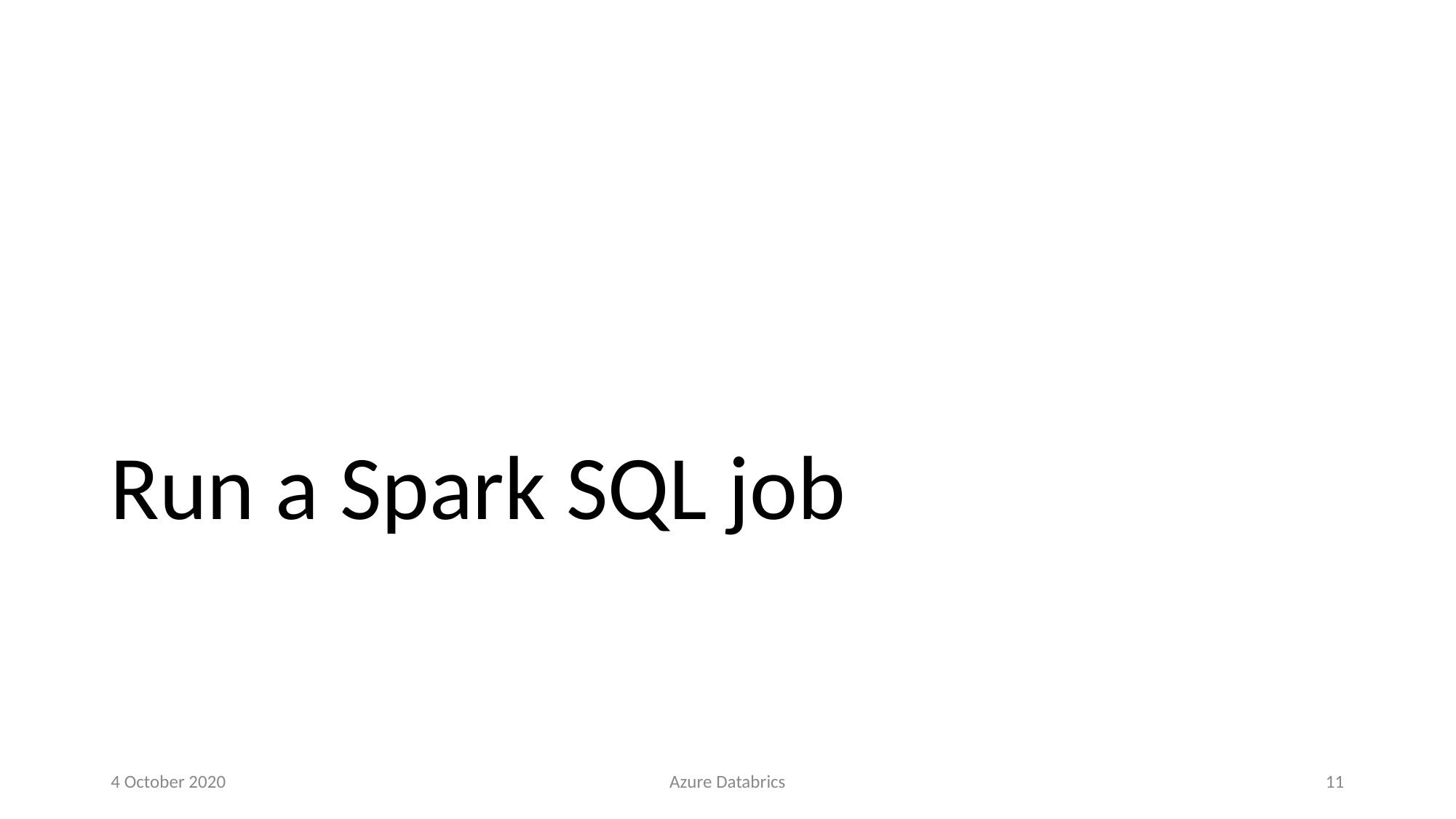

# Run a Spark SQL job

4 October 2020
Azure Databrics
11